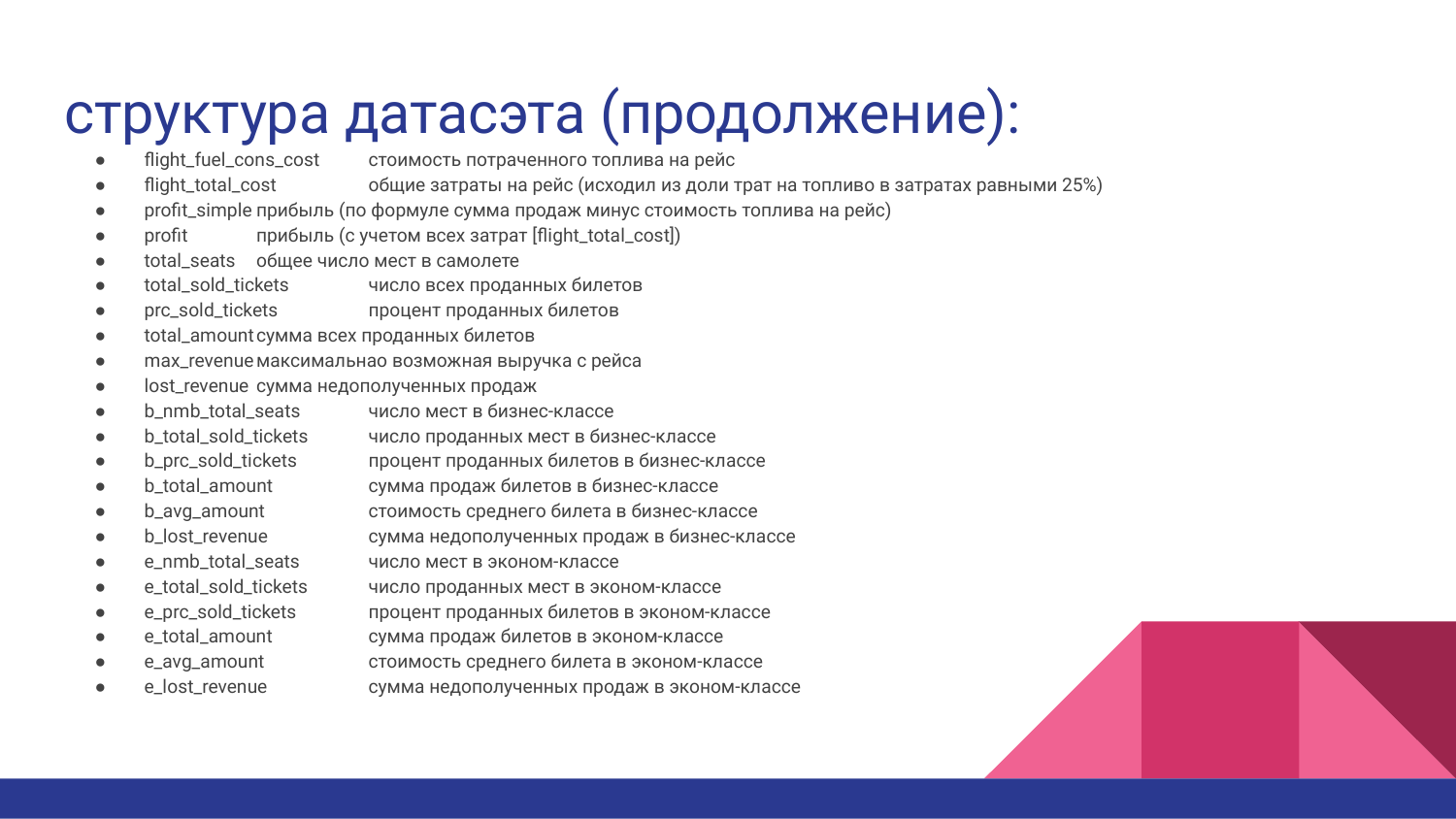

# структура датасэта (продолжение):
flight_fuel_cons_cost	стоимость потраченного топлива на рейс
flight_total_cost		общие затраты на рейс (исходил из доли трат на топливо в затратах равными 25%)
profit_simple		прибыль (по формуле сумма продаж минус стоимость топлива на рейс)
profit			прибыль (с учетом всех затрат [flight_total_cost])
total_seats		общее число мест в самолете
total_sold_tickets		число всех проданных билетов
prc_sold_tickets		процент проданных билетов
total_amount		сумма всех проданных билетов
max_revenue		максимальнао возможная выручка с рейса
lost_revenue		сумма недополученных продаж
b_nmb_total_seats		число мест в бизнес-классе
b_total_sold_tickets	число проданных мест в бизнес-классе
b_prc_sold_tickets		процент проданных билетов в бизнес-классе
b_total_amount		сумма продаж билетов в бизнес-классе
b_avg_amount		стоимость среднего билета в бизнес-классе
b_lost_revenue		сумма недополученных продаж в бизнес-классе
e_nmb_total_seats		число мест в эконом-классе
e_total_sold_tickets	число проданных мест в эконом-классе
e_prc_sold_tickets		процент проданных билетов в эконом-классе
e_total_amount		сумма продаж билетов в эконом-классе
e_avg_amount		стоимость среднего билета в эконом-классе
e_lost_revenue		сумма недополученных продаж в эконом-классе